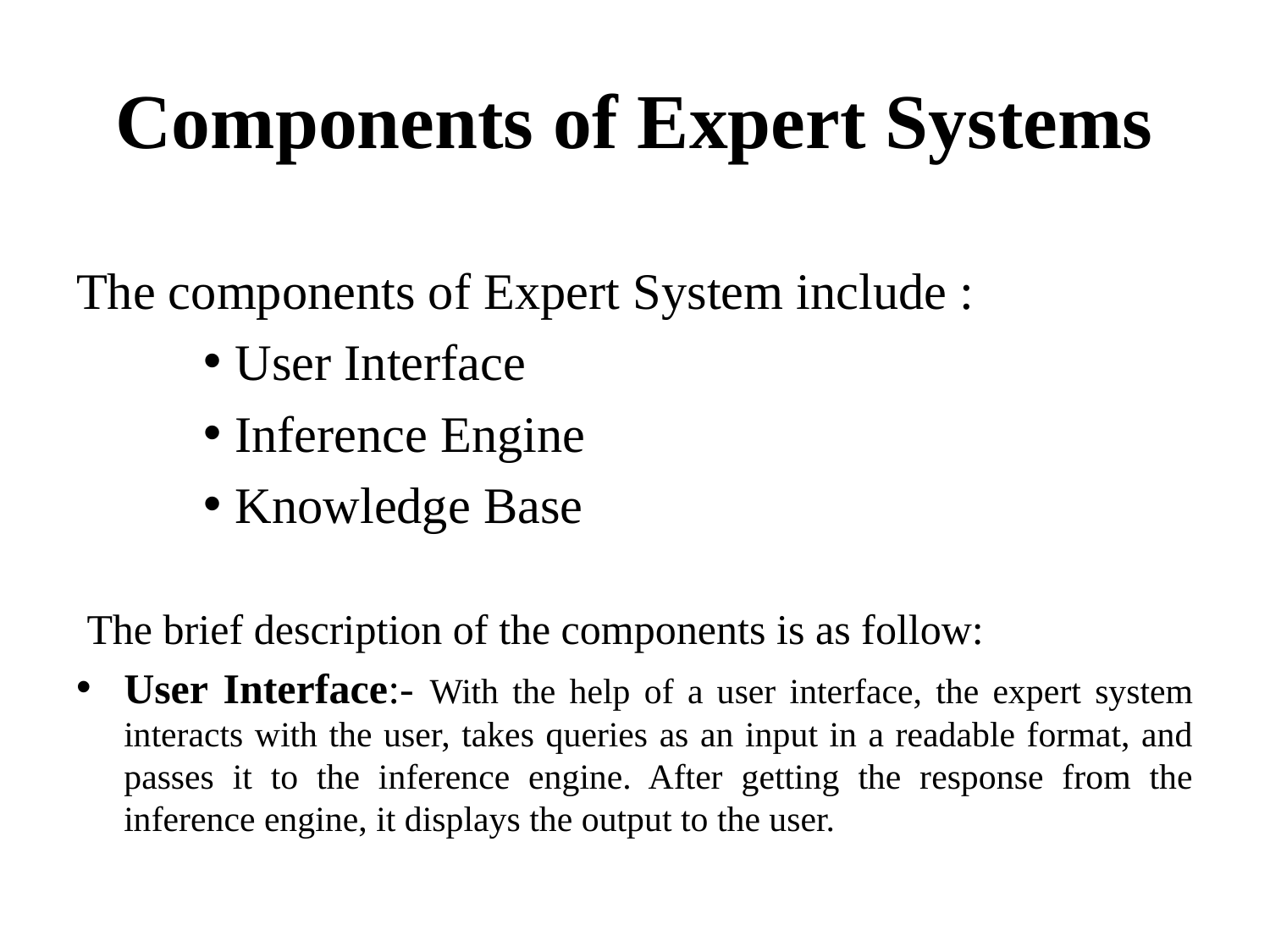

# Components of Expert Systems

The components of Expert System include :
User Interface
Inference Engine
Knowledge Base

 The brief description of the components is as follow:
User Interface:- With the help of a user interface, the expert system interacts with the user, takes queries as an input in a readable format, and passes it to the inference engine. After getting the response from the inference engine, it displays the output to the user.